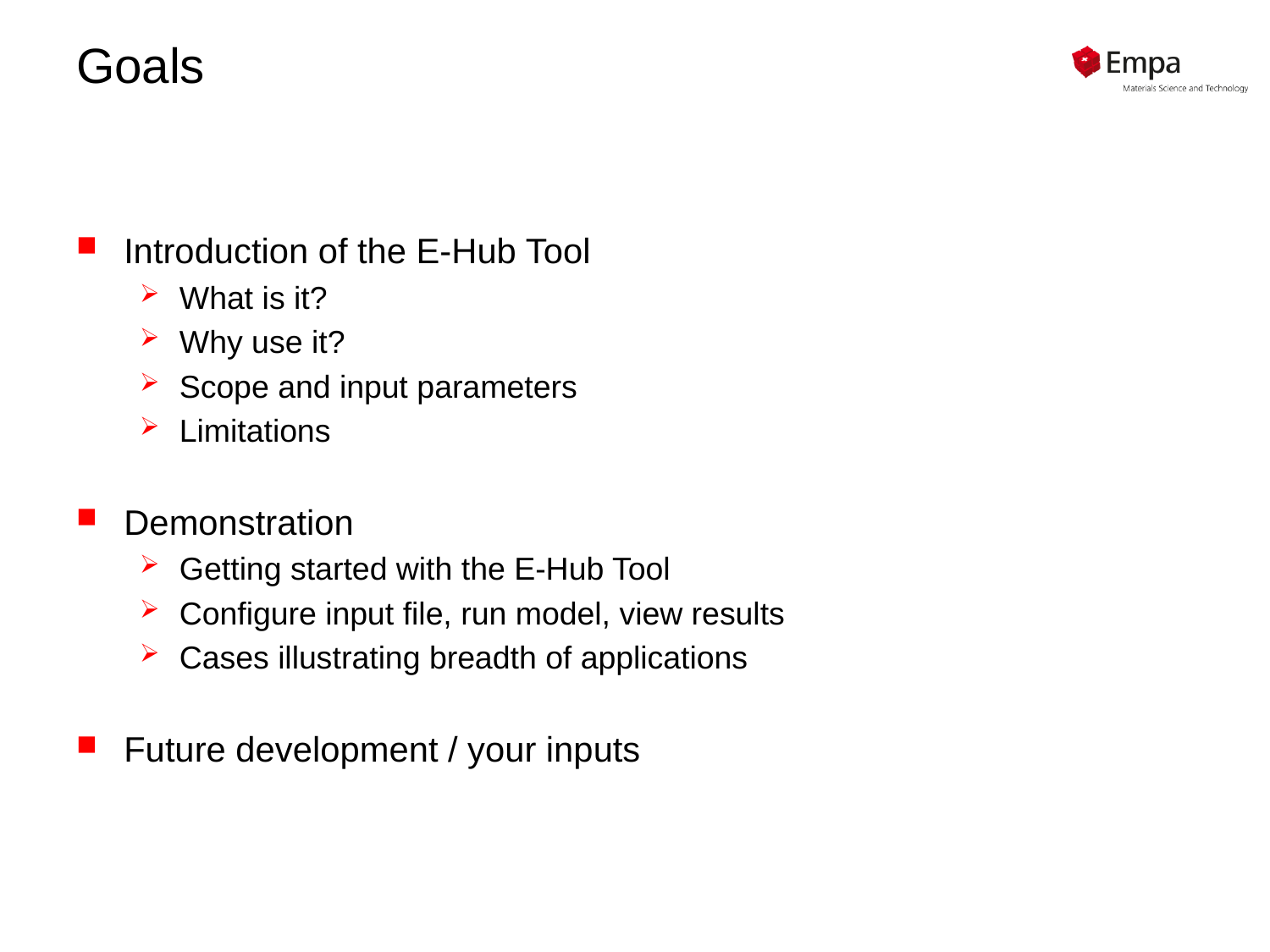

# Goals
Introduction of the E-Hub Tool
What is it?
Why use it?
Scope and input parameters
Limitations

Demonstration
Getting started with the E-Hub Tool
Configure input file, run model, view results
Cases illustrating breadth of applications

Future development / your inputs